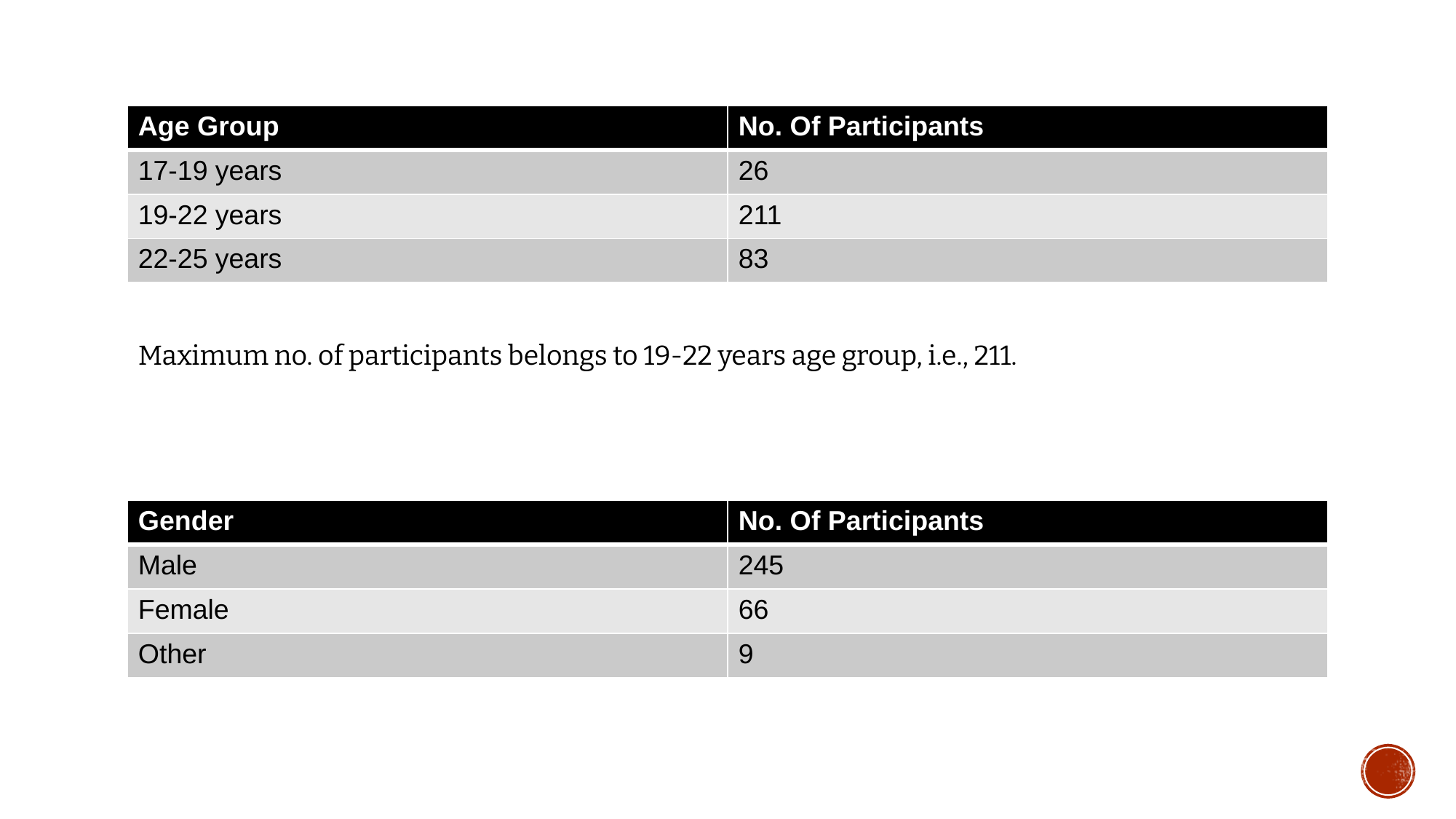

| Age Group | No. Of Participants |
| --- | --- |
| 17-19 years | 26 |
| 19-22 years | 211 |
| 22-25 years | 83 |
Maximum no. of participants belongs to 19-22 years age group, i.e., 211.

| Gender | No. Of Participants |
| --- | --- |
| Male | 245 |
| Female | 66 |
| Other | 9 |